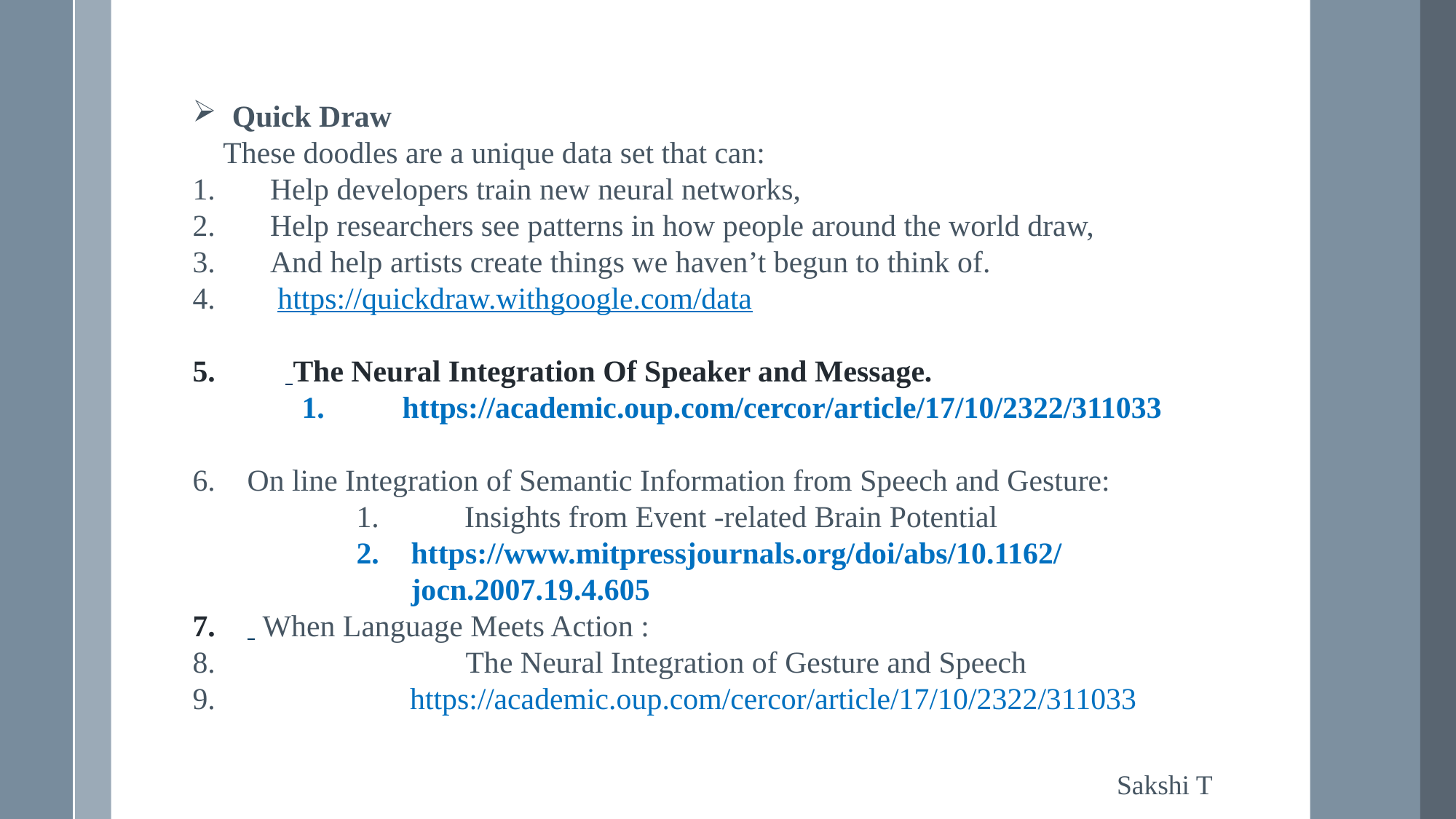

Quick Draw
    These doodles are a unique data set that can:
   Help developers train new neural networks,
   Help researchers see patterns in how people around the world draw,
   And help artists create things we haven’t begun to think of.
    https://quickdraw.withgoogle.com/data

      The Neural Integration Of Speaker and Message.
      https://academic.oup.com/cercor/article/17/10/2322/311033

On line Integration of Semantic Information from Speech and Gesture:
       Insights from Event -related Brain Potential
https://www.mitpressjournals.org/doi/abs/10.1162/jocn.2007.19.4.605
  When Language Meets Action :
		The Neural Integration of Gesture and Speech
	       https://academic.oup.com/cercor/article/17/10/2322/311033

Sakshi T